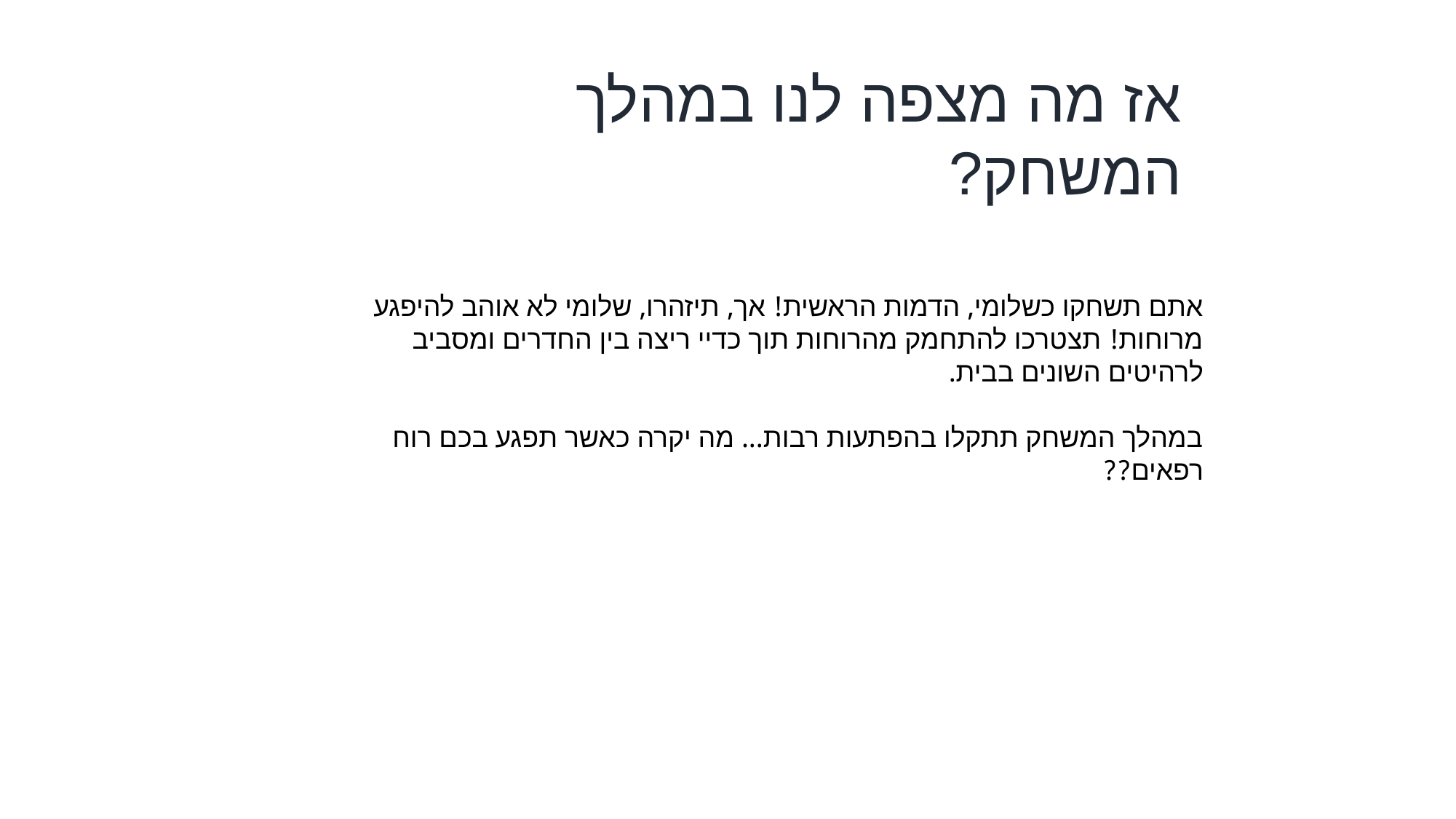

אז מה מצפה לנו במהלך המשחק?
אתם תשחקו כשלומי, הדמות הראשית! אך, תיזהרו, שלומי לא אוהב להיפגע מרוחות! תצטרכו להתחמק מהרוחות תוך כדיי ריצה בין החדרים ומסביב לרהיטים השונים בבית.

במהלך המשחק תתקלו בהפתעות רבות... מה יקרה כאשר תפגע בכם רוח רפאים??